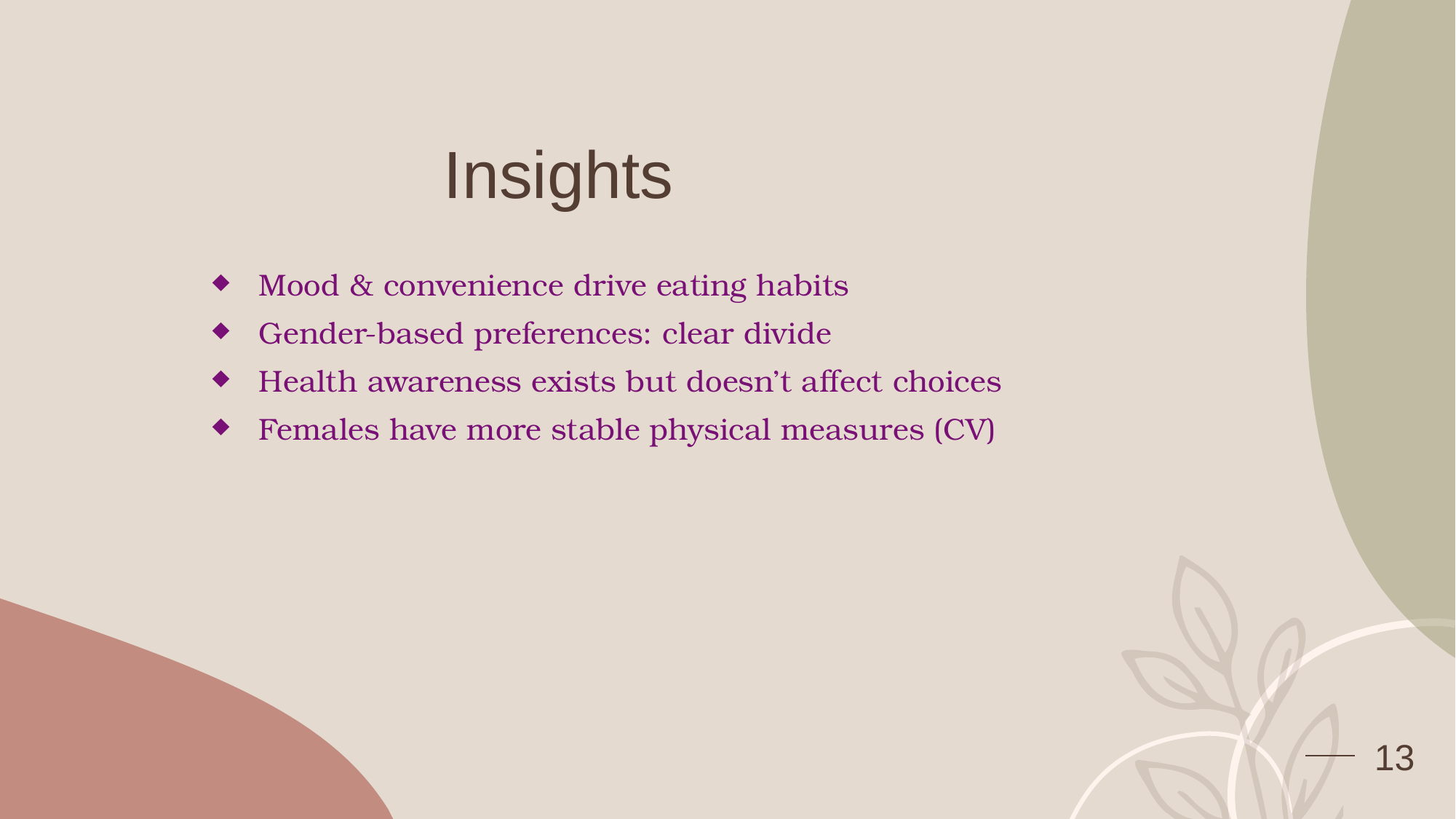

# Insights
  Mood & convenience drive eating habits
  Gender-based preferences: clear divide
  Health awareness exists but doesn’t affect choices
  Females have more stable physical measures (CV)
13